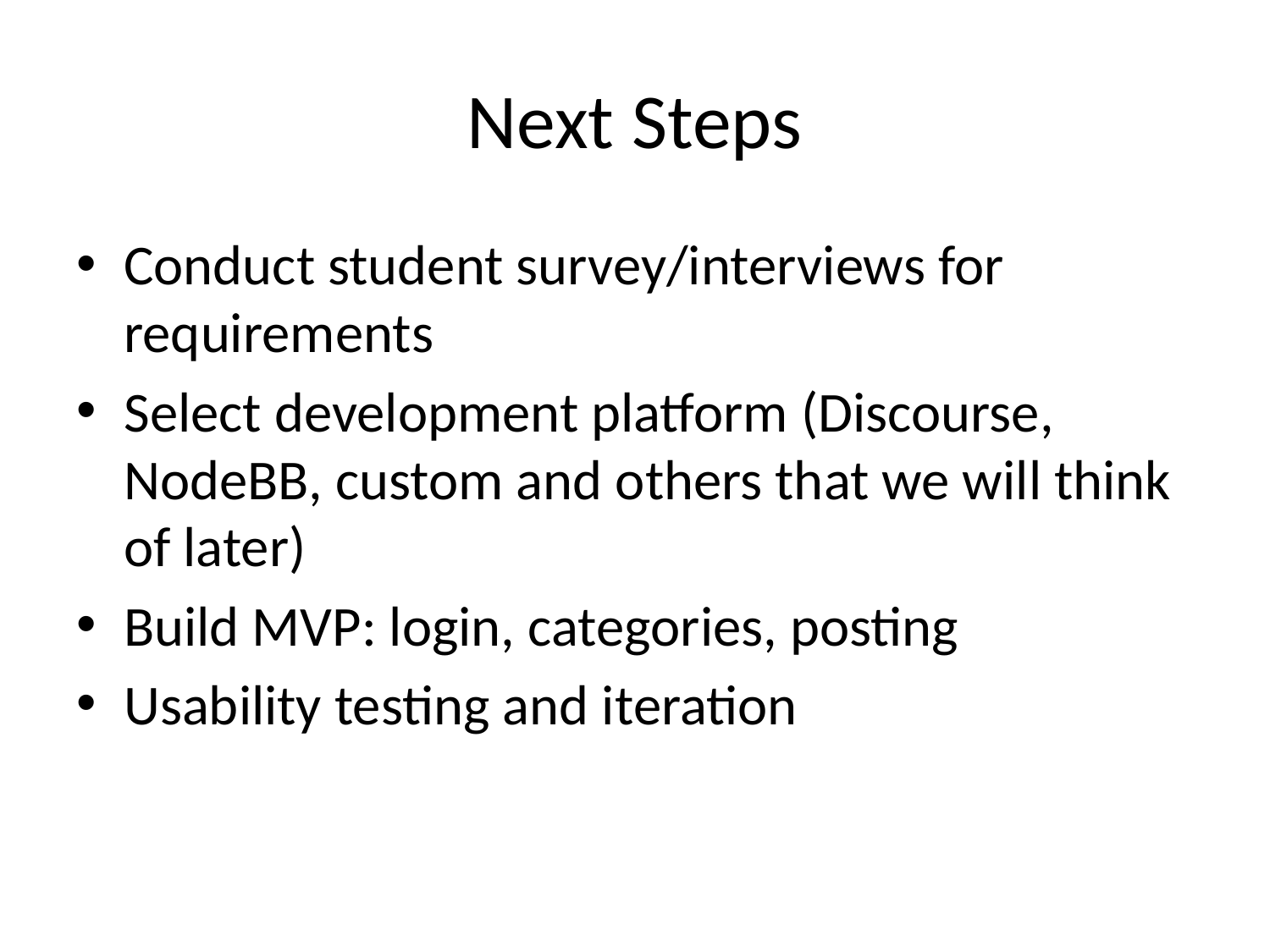

# Next Steps
Conduct student survey/interviews for requirements
Select development platform (Discourse, NodeBB, custom and others that we will think of later)
Build MVP: login, categories, posting
Usability testing and iteration